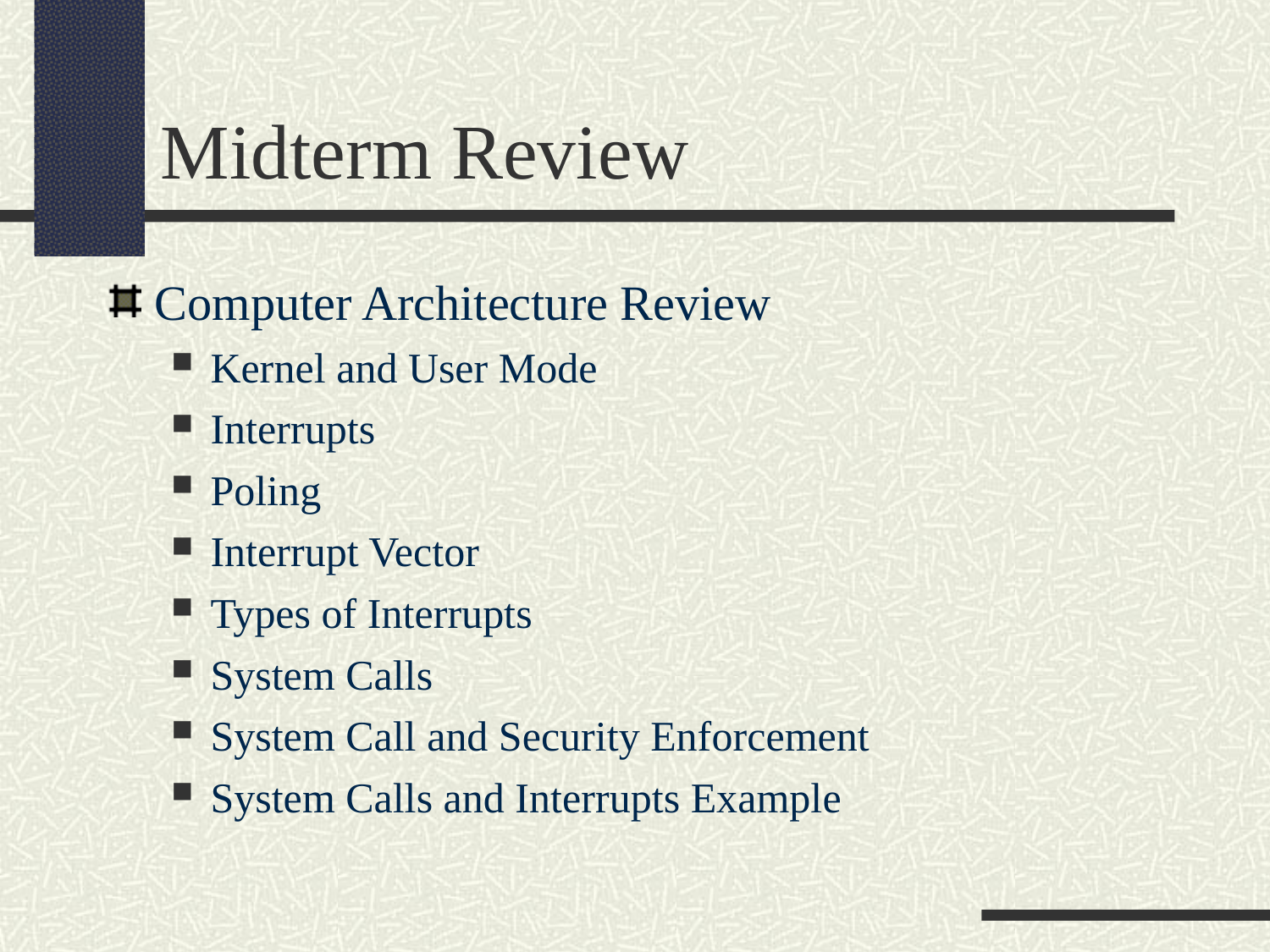

Midterm Review
Computer Architecture Review
Kernel and User Mode
Interrupts
Poling
Interrupt Vector
Types of Interrupts
System Calls
System Call and Security Enforcement
System Calls and Interrupts Example